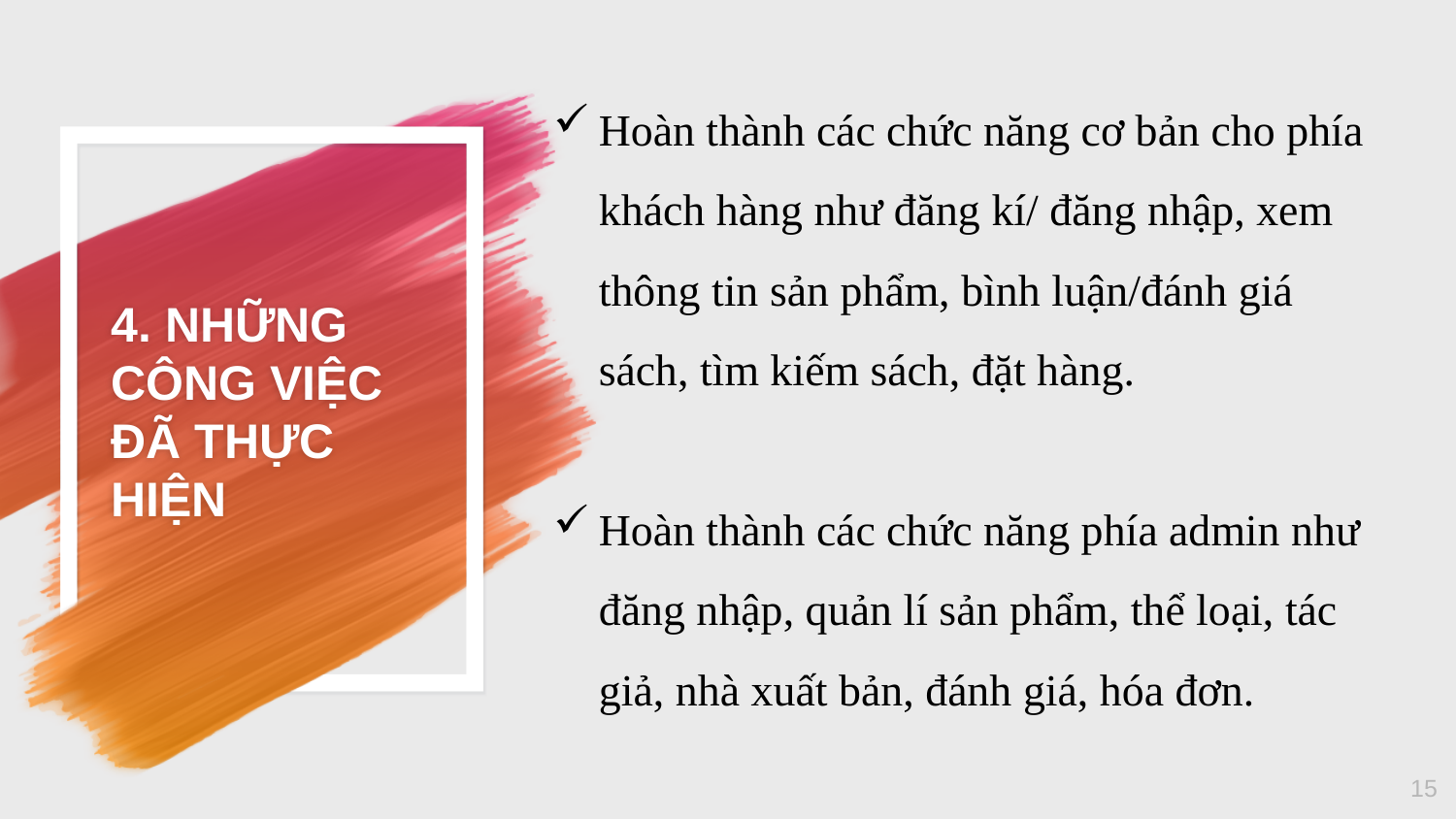

Hoàn thành các chức năng cơ bản cho phía khách hàng như đăng kí/ đăng nhập, xem thông tin sản phẩm, bình luận/đánh giá sách, tìm kiếm sách, đặt hàng.

Hoàn thành các chức năng phía admin như đăng nhập, quản lí sản phẩm, thể loại, tác giả, nhà xuất bản, đánh giá, hóa đơn.
# 4. NHỮNG CÔNG VIỆC ĐÃ THỰC HIỆN
15